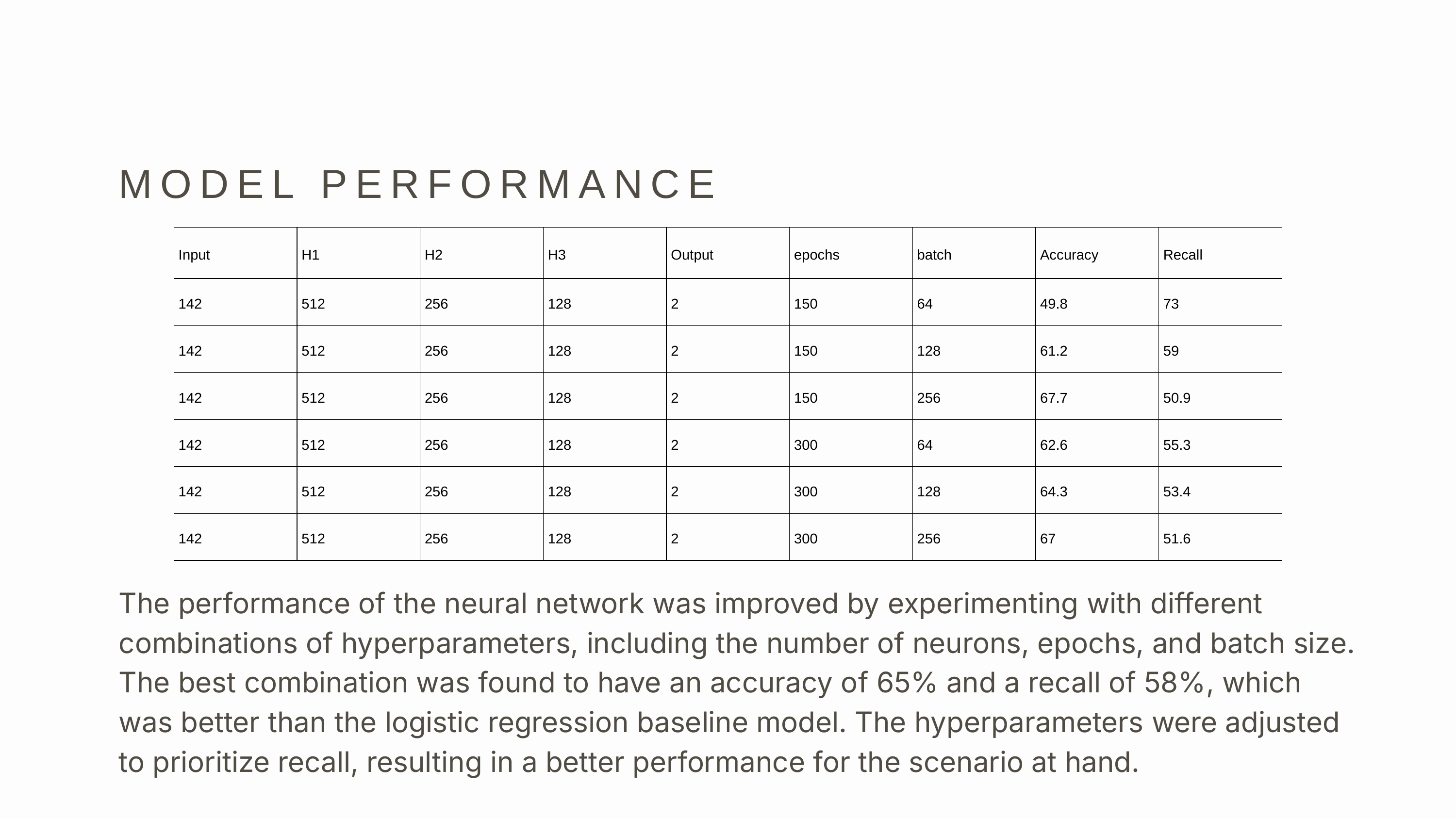

MODEL PERFORMANCE
| Input | H1 | H2 | H3 | Output | epochs | batch | Accuracy | Recall |
| --- | --- | --- | --- | --- | --- | --- | --- | --- |
| 142 | 512 | 256 | 128 | 2 | 150 | 64 | 49.8 | 73 |
| 142 | 512 | 256 | 128 | 2 | 150 | 128 | 61.2 | 59 |
| 142 | 512 | 256 | 128 | 2 | 150 | 256 | 67.7 | 50.9 |
| 142 | 512 | 256 | 128 | 2 | 300 | 64 | 62.6 | 55.3 |
| 142 | 512 | 256 | 128 | 2 | 300 | 128 | 64.3 | 53.4 |
| 142 | 512 | 256 | 128 | 2 | 300 | 256 | 67 | 51.6 |
The performance of the neural network was improved by experimenting with different combinations of hyperparameters, including the number of neurons, epochs, and batch size. The best combination was found to have an accuracy of 65% and a recall of 58%, which was better than the logistic regression baseline model. The hyperparameters were adjusted to prioritize recall, resulting in a better performance for the scenario at hand.